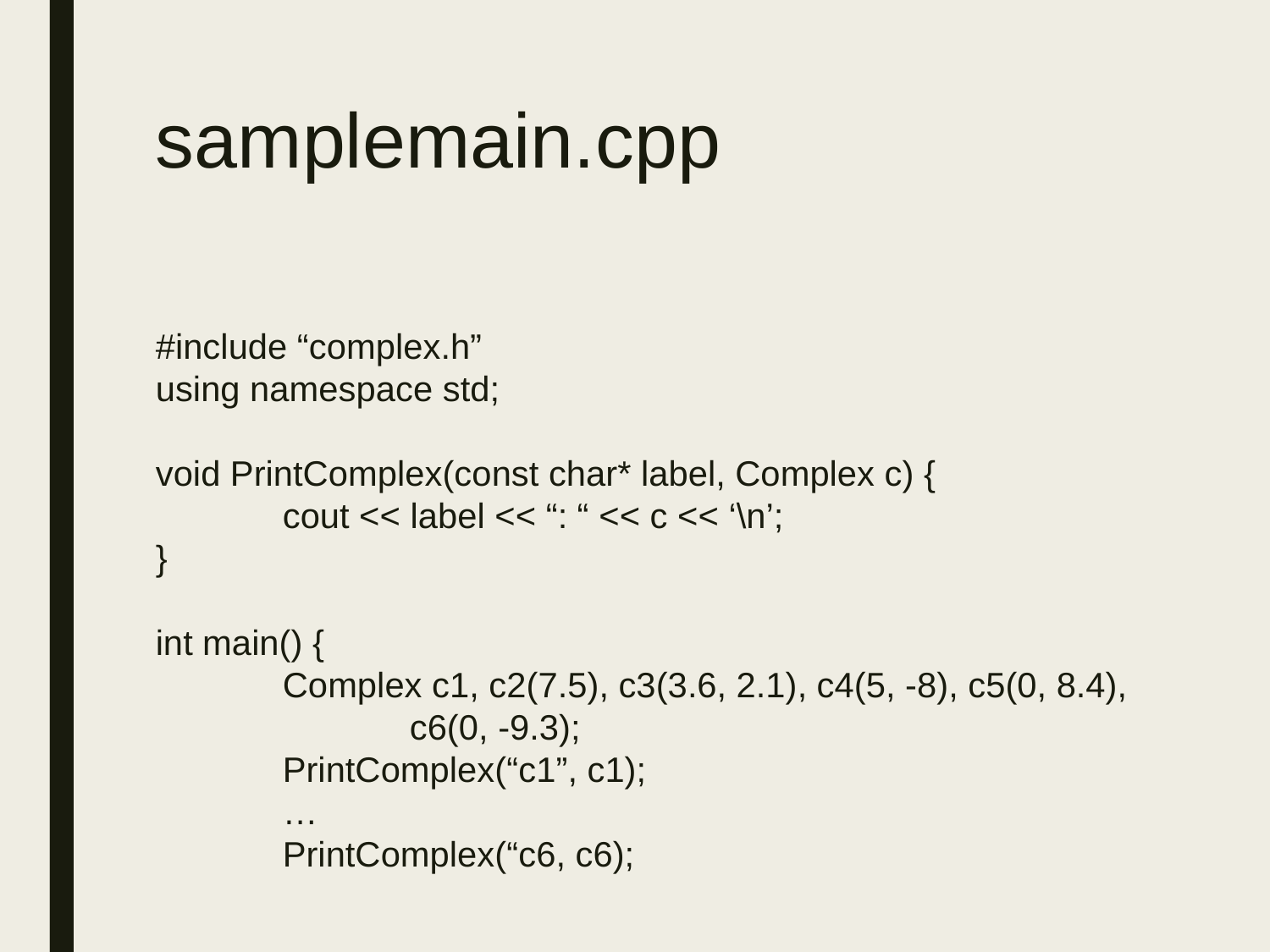

# samplemain.cpp
#include “complex.h”
using namespace std;

void PrintComplex(const char* label, Complex c) {
	cout << label << “: “ << c << ‘\n’;
}

int main() {
	Complex c1, c2(7.5), c3(3.6, 2.1), c4(5, -8), c5(0, 8.4),
		c6(0, -9.3);
	PrintComplex(“c1”, c1);
	…
	PrintComplex(“c6, c6);